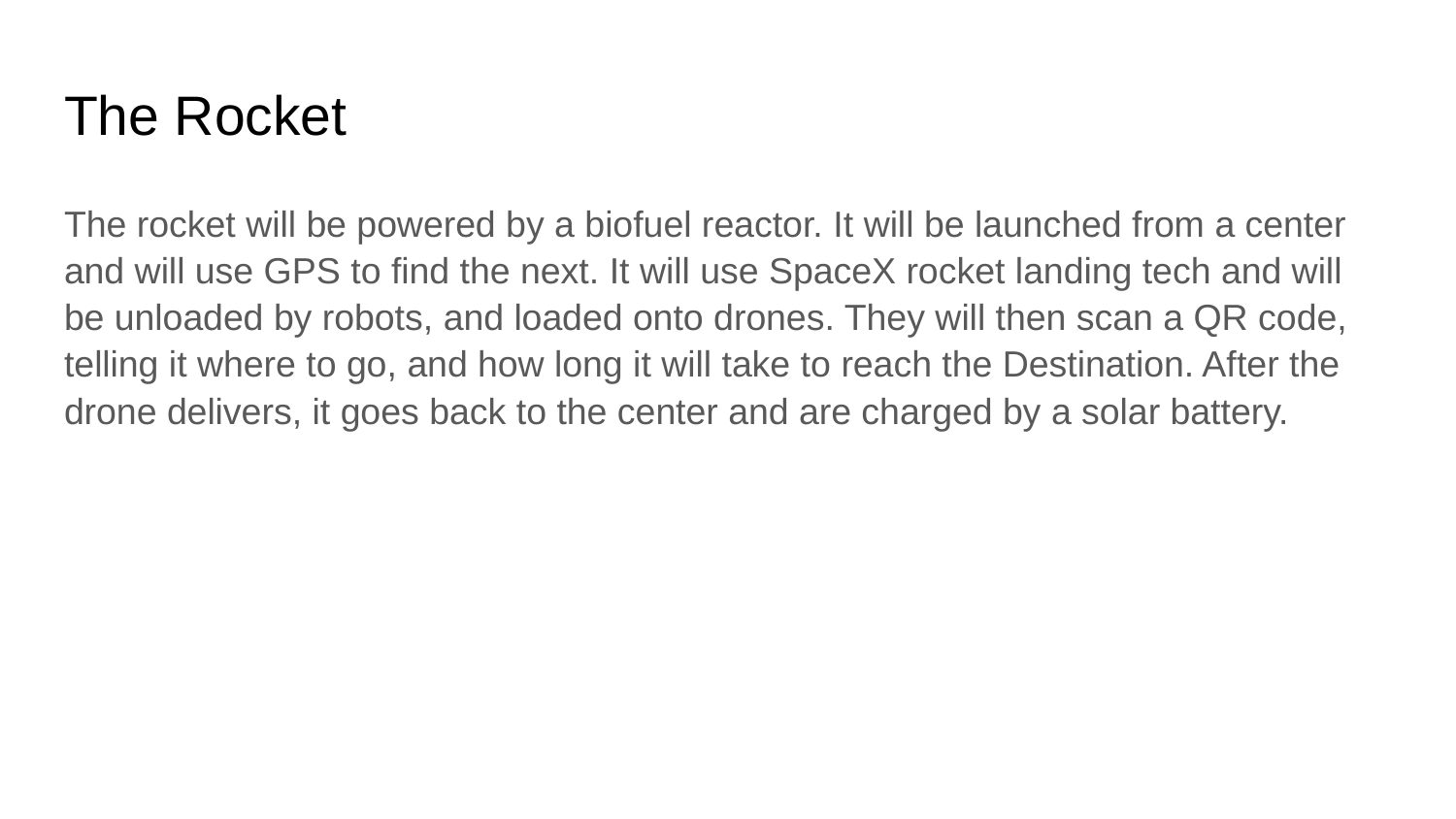

# The Rocket
The rocket will be powered by a biofuel reactor. It will be launched from a center and will use GPS to find the next. It will use SpaceX rocket landing tech and will be unloaded by robots, and loaded onto drones. They will then scan a QR code, telling it where to go, and how long it will take to reach the Destination. After the drone delivers, it goes back to the center and are charged by a solar battery.